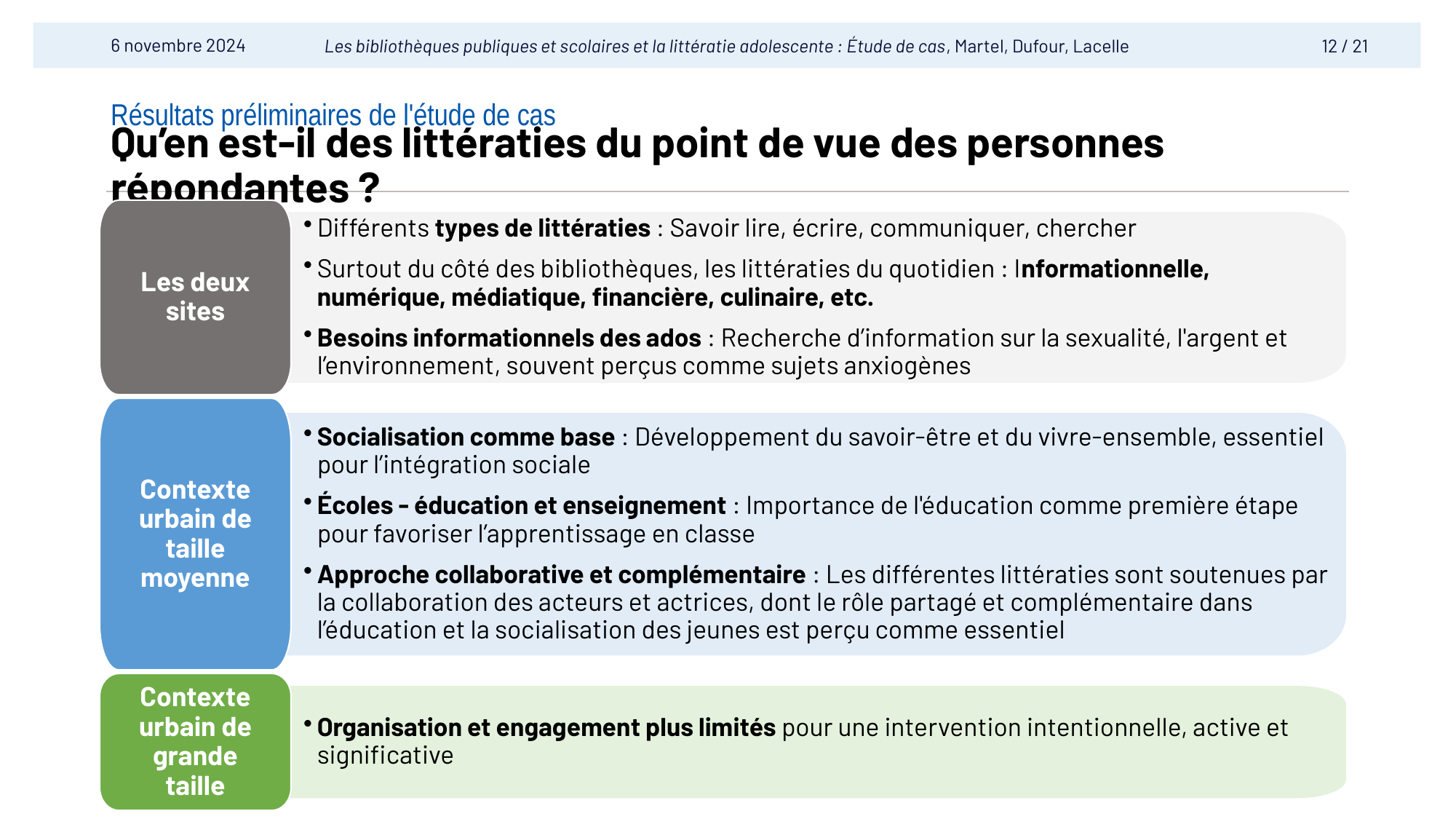

6 novembre 2024
Résultats préliminaires de l'étude de cas
# Qu’en est-il des littératies du point de vue des personnes répondantes ?
Les deux sites
Différents types de littératies : Savoir lire, écrire, communiquer, chercher
Surtout du côté des bibliothèques, les littératies du quotidien : Informationnelle, numérique, médiatique, financière, culinaire, etc.
Besoins informationnels des ados : Recherche d’information sur la sexualité, l'argent et l’environnement, souvent perçus comme sujets anxiogènes
Contexte urbain de taille moyenne
Socialisation comme base : Développement du savoir-être et du vivre-ensemble, essentiel pour l’intégration sociale
Écoles - éducation et enseignement : Importance de l'éducation comme première étape pour favoriser l’apprentissage en classe
Approche collaborative et complémentaire : Les différentes littératies sont soutenues par la collaboration des acteurs et actrices, dont le rôle partagé et complémentaire dans l’éducation et la socialisation des jeunes est perçu comme essentiel
Contexte urbain de grande taille
Organisation et engagement plus limités pour une intervention intentionnelle, active et significative